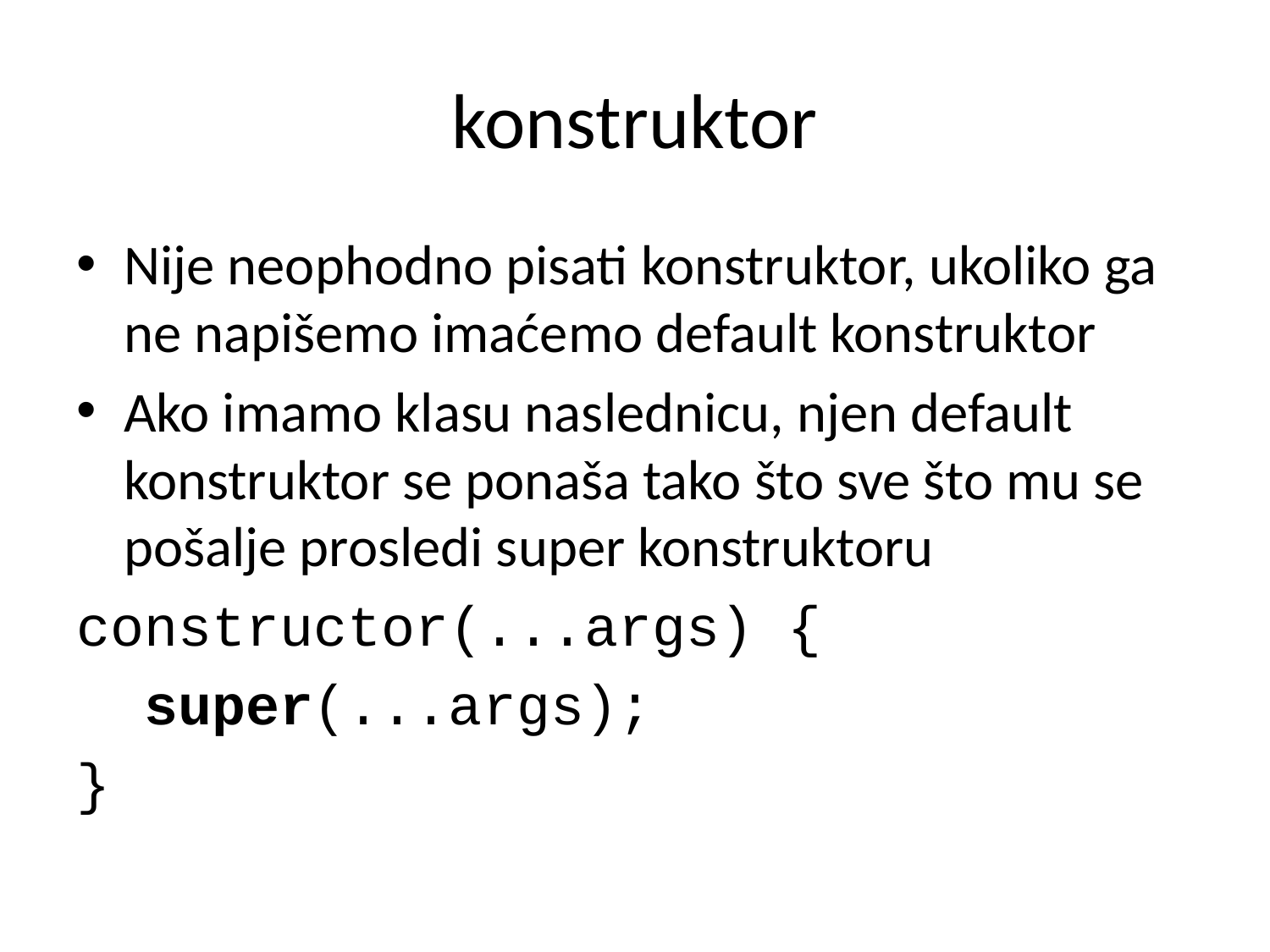

# konstruktor
Nije neophodno pisati konstruktor, ukoliko ga ne napišemo imaćemo default konstruktor
Ako imamo klasu naslednicu, njen default konstruktor se ponaša tako što sve što mu se pošalje prosledi super konstruktoru
constructor(...args) {
  super(...args);
}